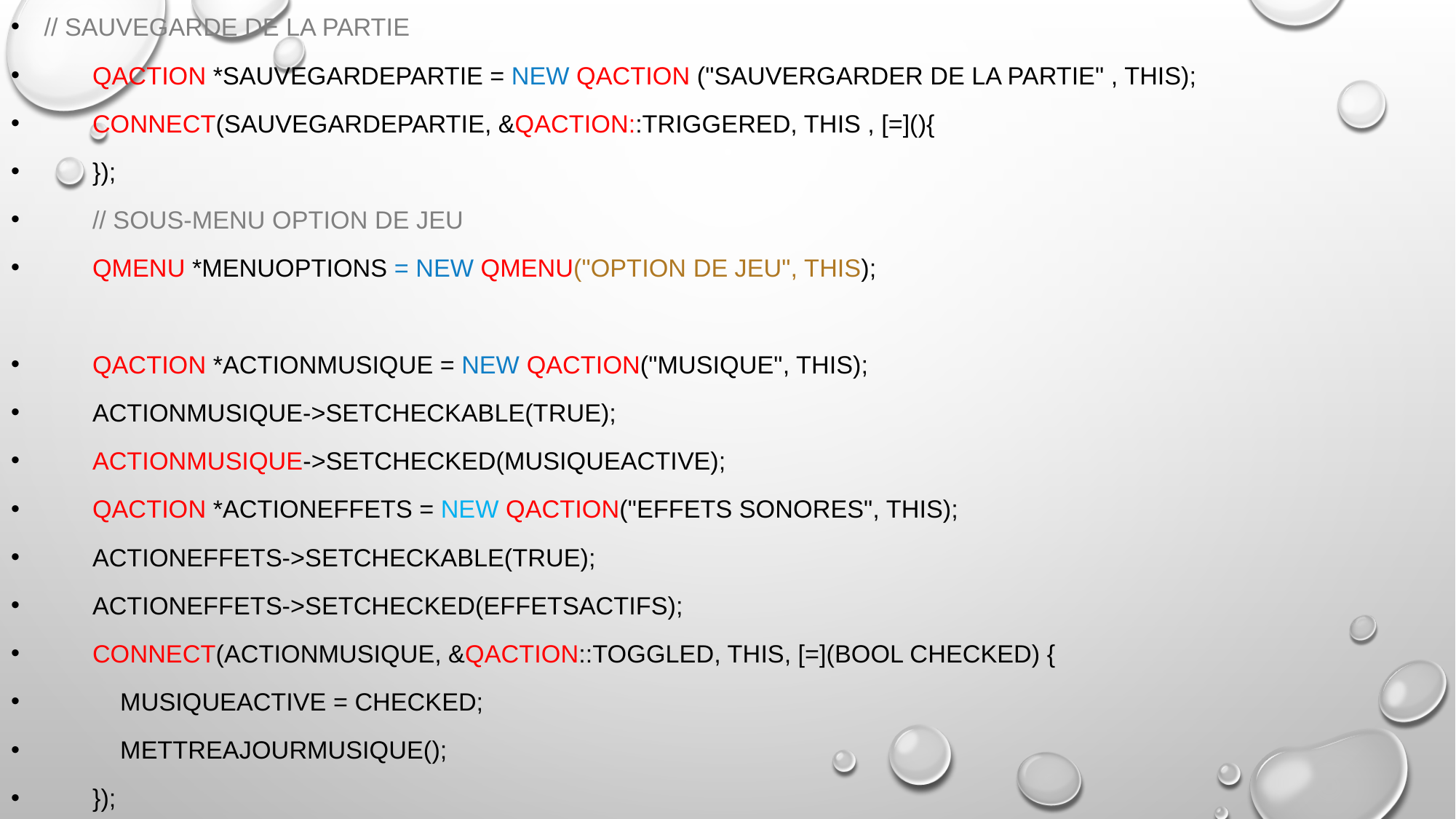

// Sauvegarde de la partie
        QAction *sauvegardePartie = new QAction ("Sauvergarder de la Partie" , this);
        connect(sauvegardePartie, &QAction::triggered, this , [=](){
        });
        // Sous-menu Option de jeu
        QMenu *menuOptions = new QMenu("Option de jeu", this);

        QAction *actionMusique = new QAction("Musique", this);
        actionMusique->setCheckable(true);
        actionMusique->setChecked(musiqueActive);
        QAction *actionEffets = new QAction("Effets sonores", this);
        actionEffets->setCheckable(true);
        actionEffets->setChecked(effetsActifs);
        connect(actionMusique, &QAction::toggled, this, [=](bool checked) {
            musiqueActive = checked;
            mettreAJourMusique();
        });